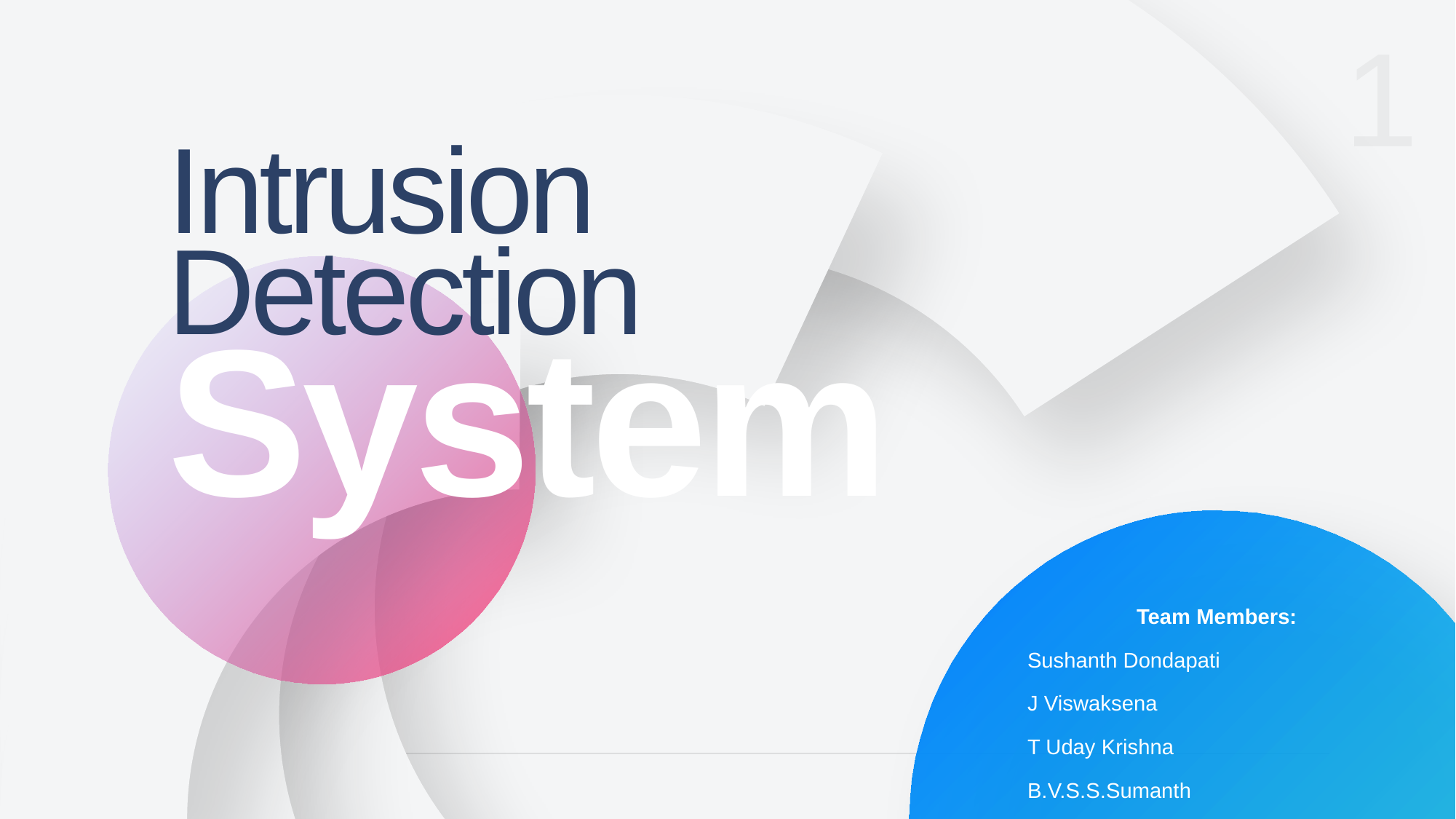

Intrusion Detection
System

	Team Members:
Sushanth Dondapati
J Viswaksena
T Uday Krishna
B.V.S.S.Sumanth